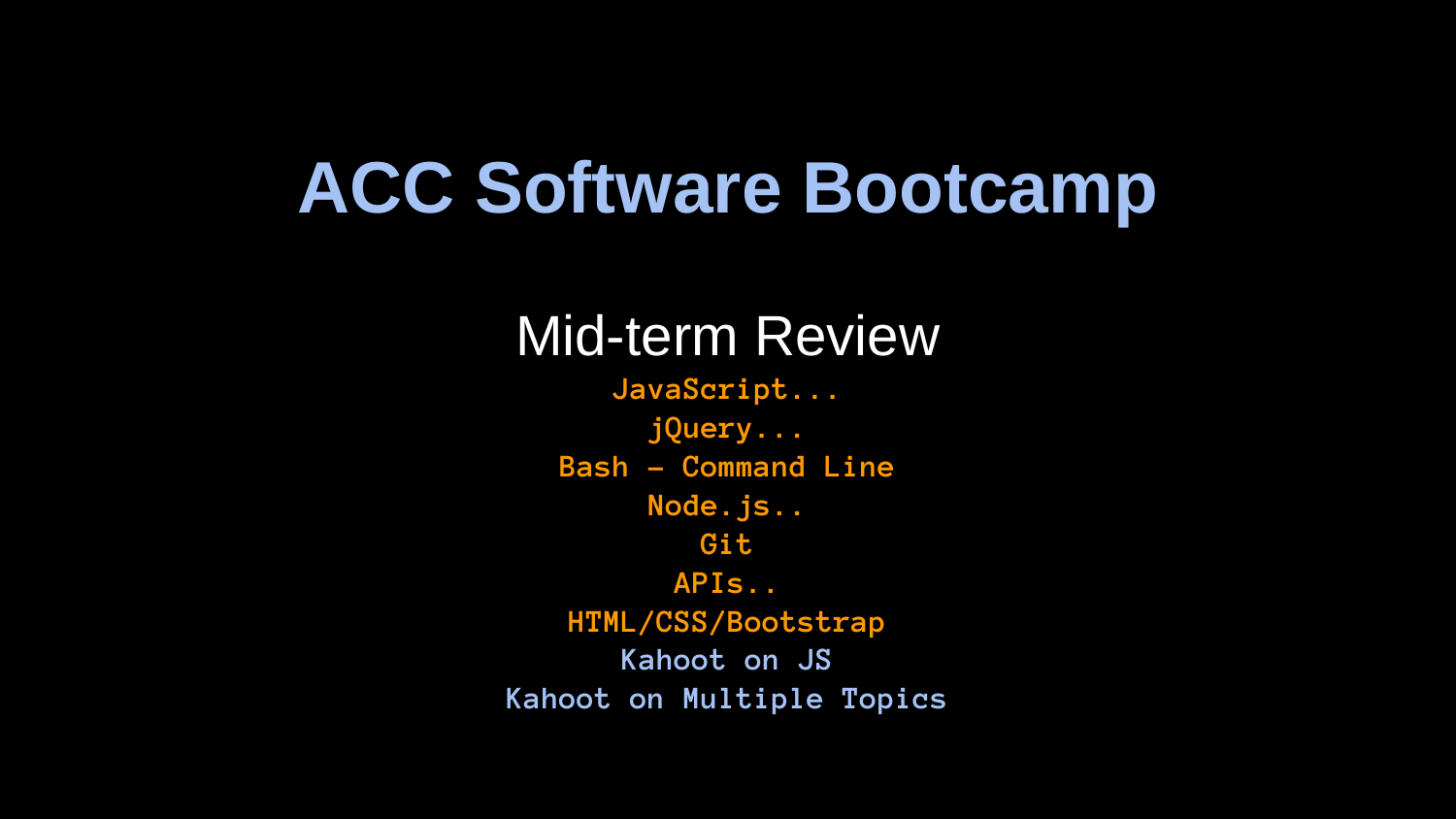

# ACC Software Bootcamp
Mid-term Review
JavaScript...
jQuery...
Bash - Command Line
Node.js..
Git
APIs..
HTML/CSS/Bootstrap
Kahoot on JS
Kahoot on Multiple Topics